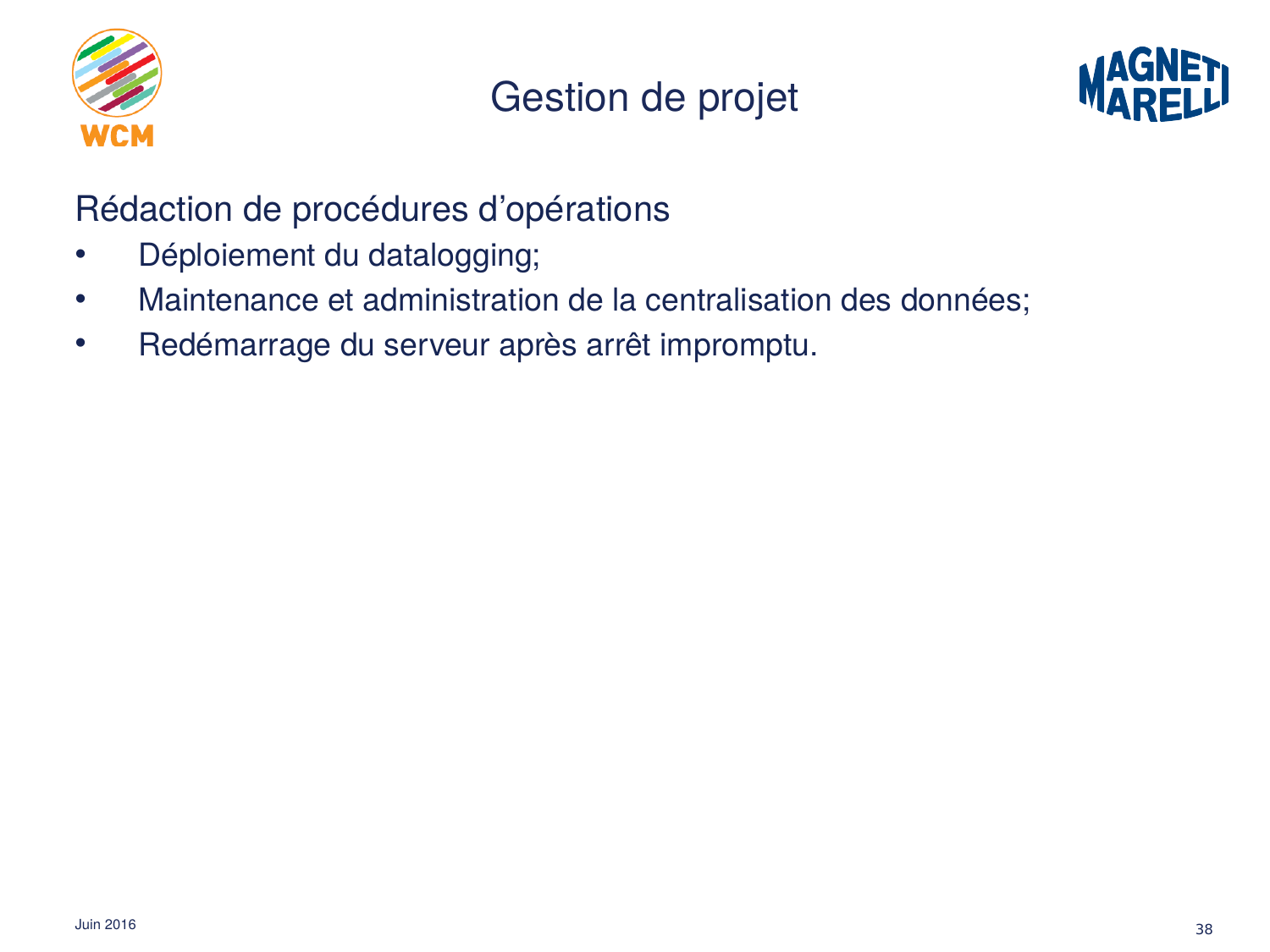

# Gestion de projet
Rédaction de procédures d’opérations
Déploiement du datalogging;
Maintenance et administration de la centralisation des données;
Redémarrage du serveur après arrêt impromptu.

38
Juin 2016